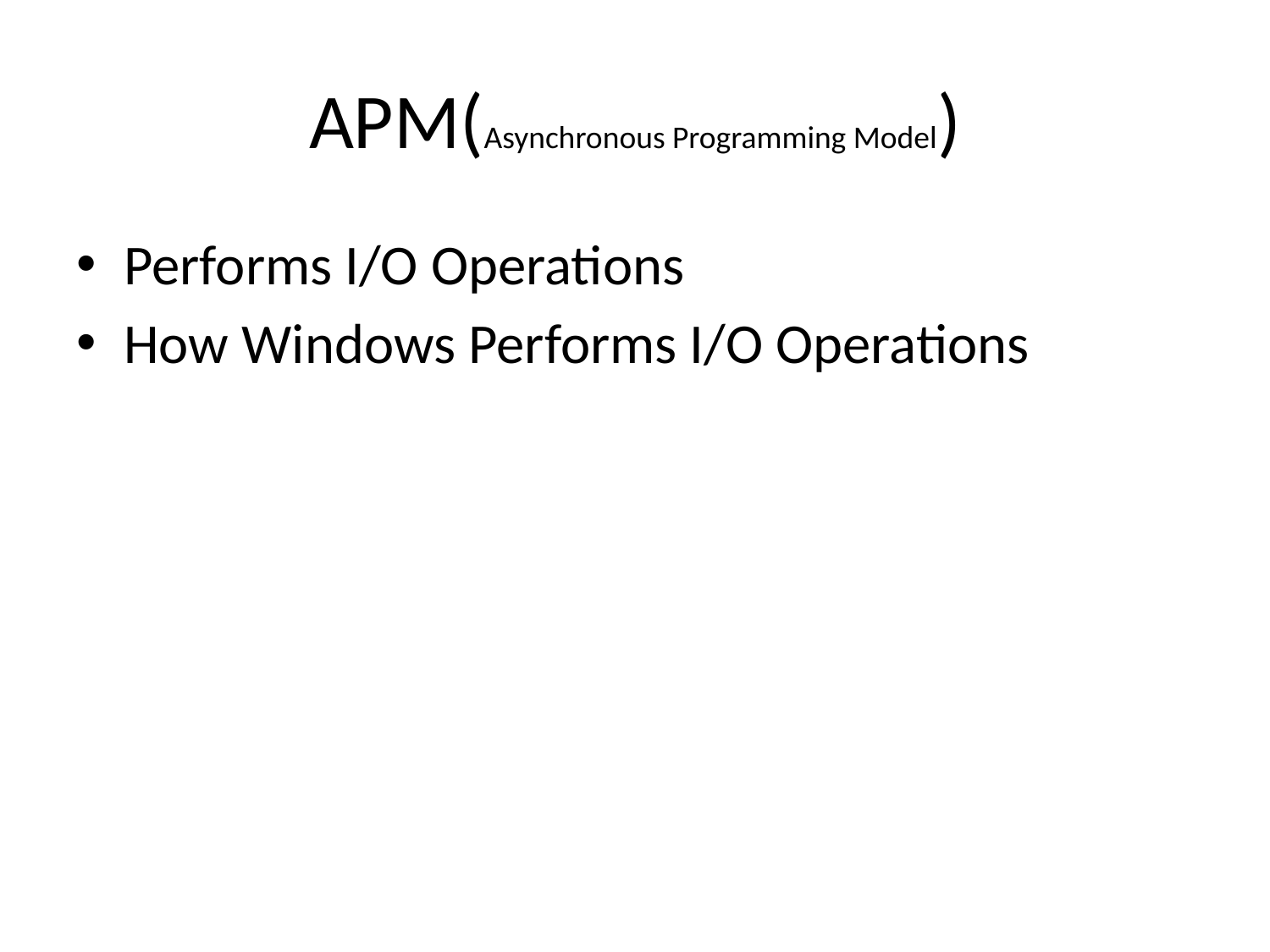

# APM(Asynchronous Programming Model)
Performs I/O Operations
How Windows Performs I/O Operations